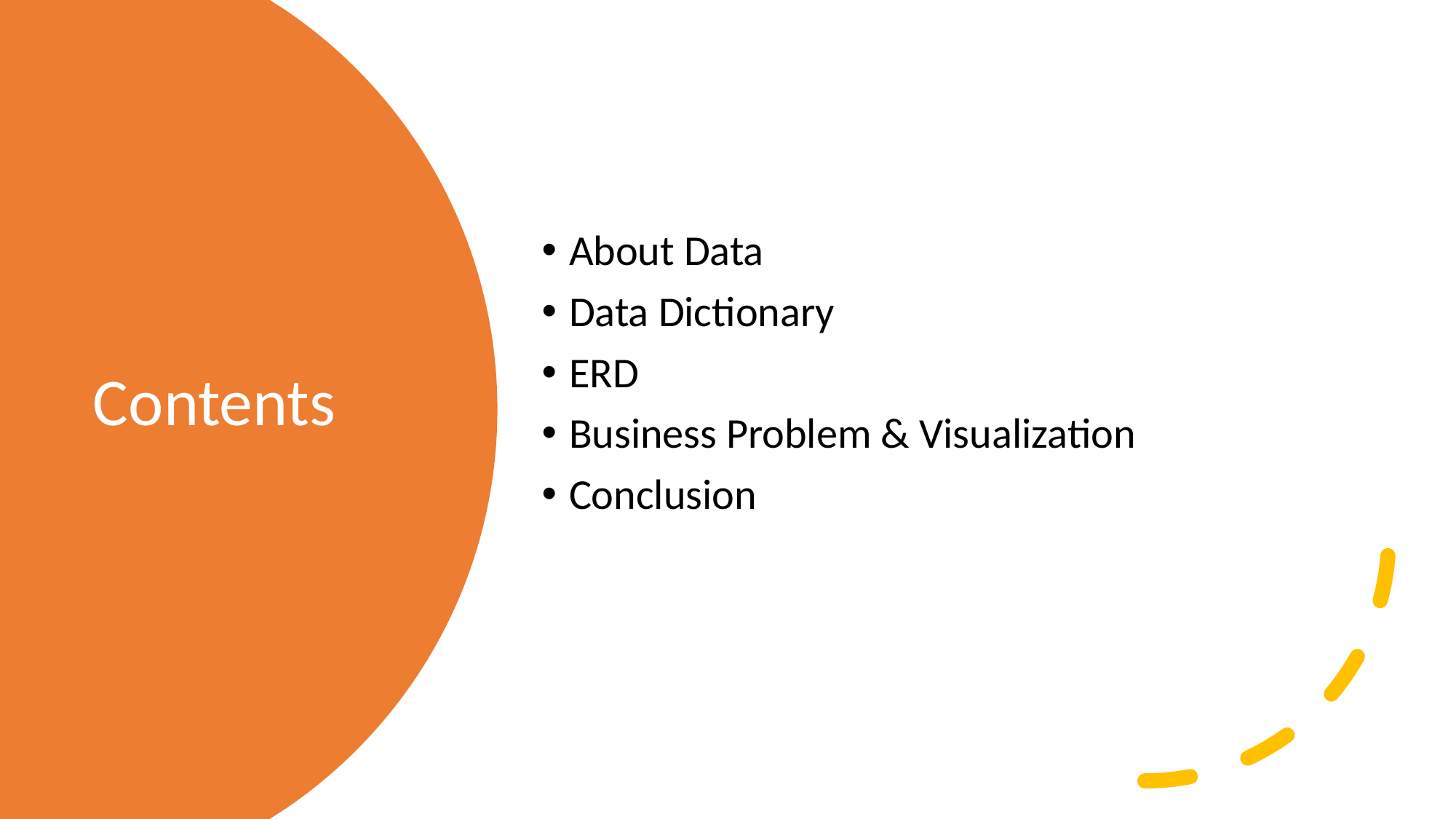

About Data
Data Dictionary
ERD
Business Problem & Visualization
Conclusion

# Contents